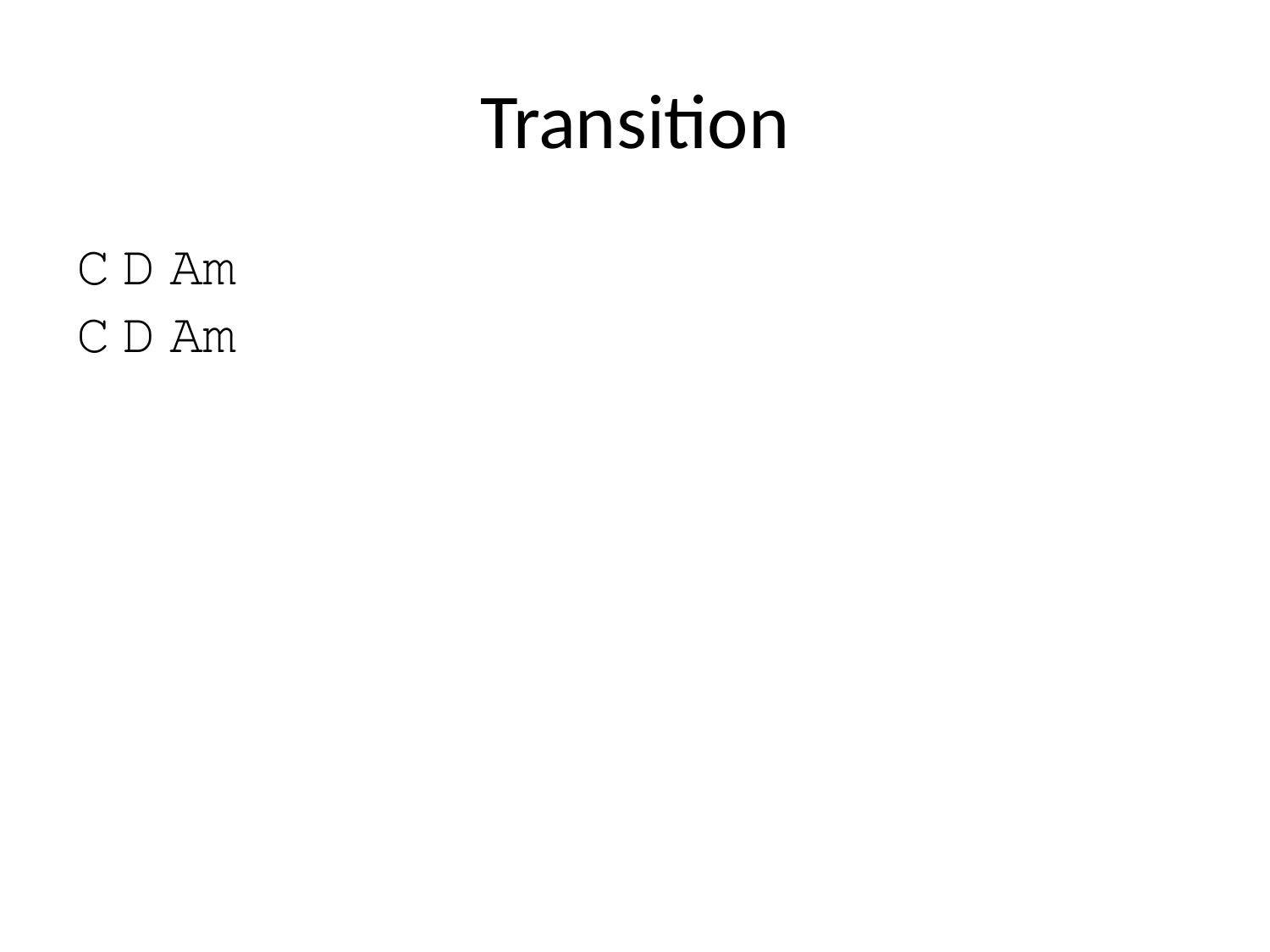

# Transition
C D Am
C D Am